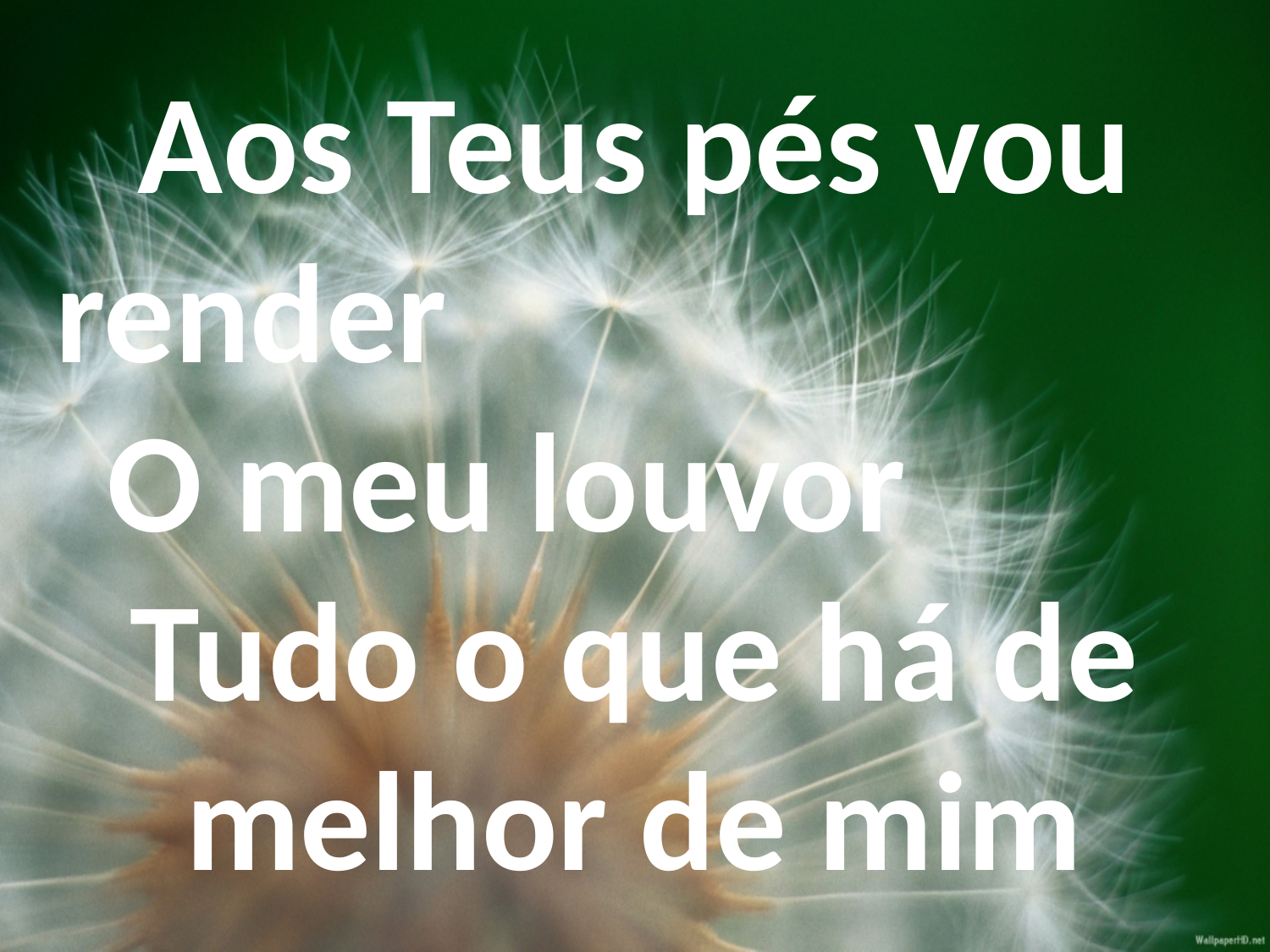

Aos Teus pés vou render                          O meu louvor          Tudo o que há de melhor de mim